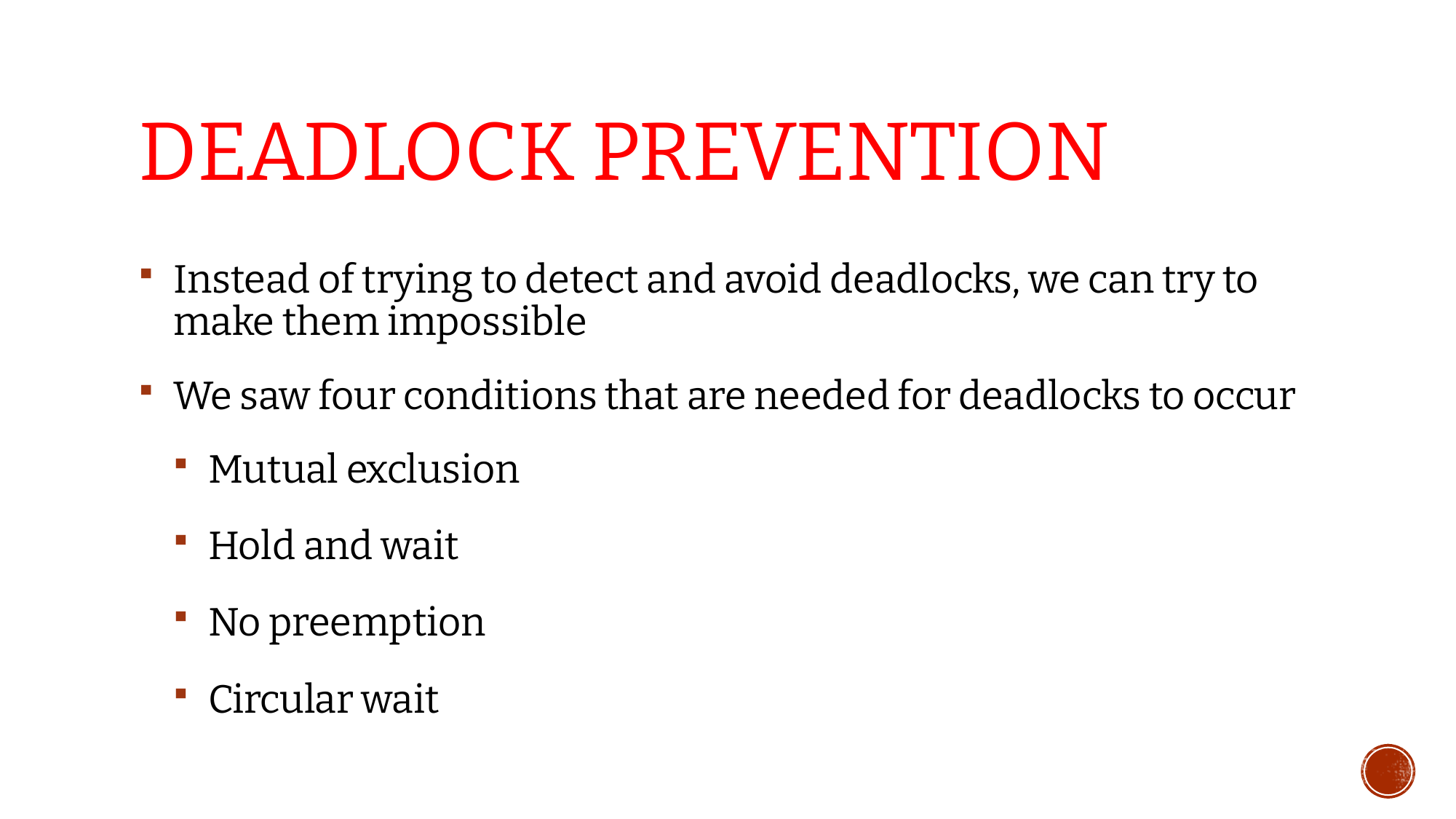

# Deadlock Prevention
Instead of trying to detect and avoid deadlocks, we can try to make them impossible
We saw four conditions that are needed for deadlocks to occur
Mutual exclusion
Hold and wait
No preemption
Circular wait